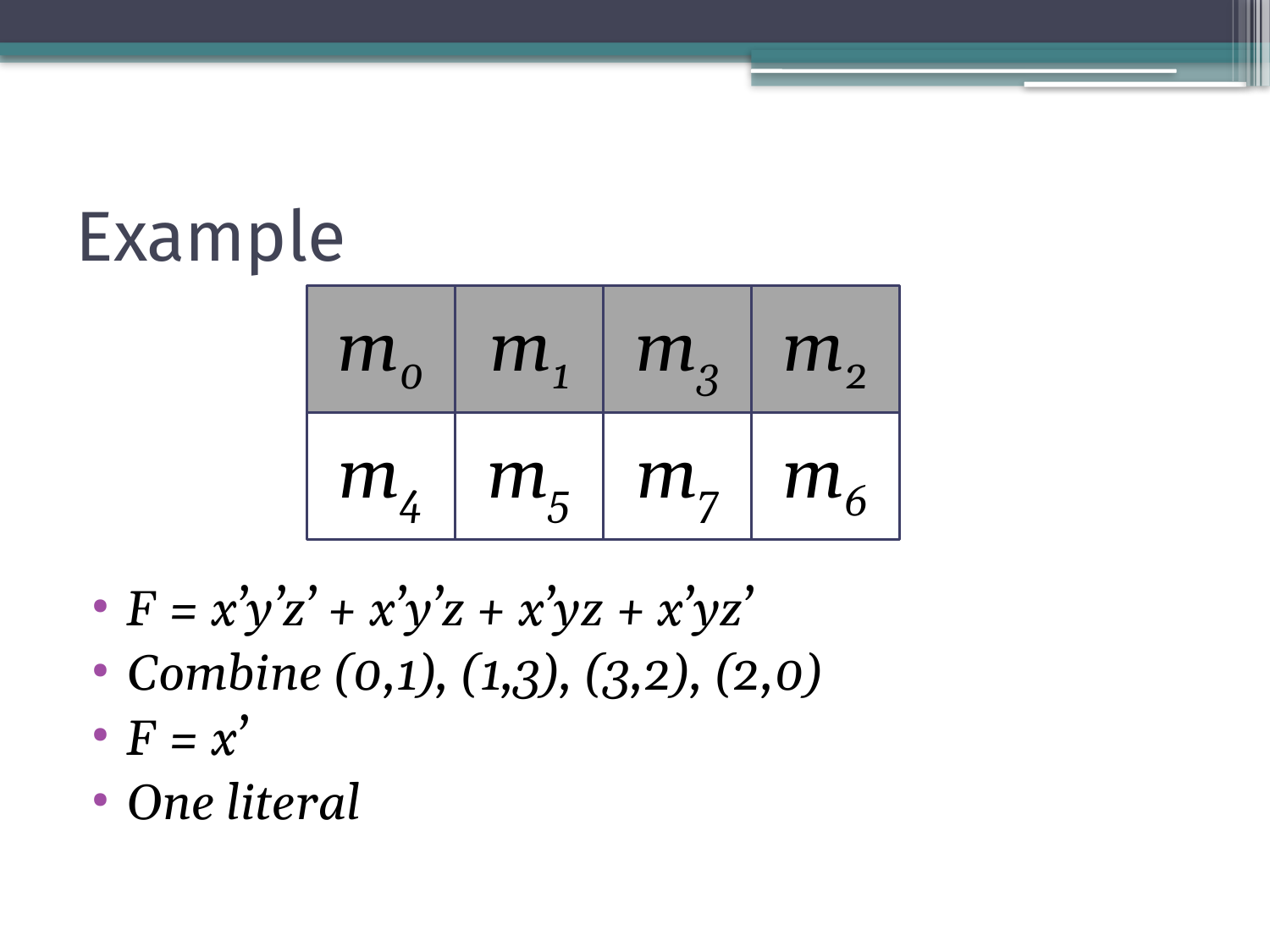

# Example
m0
m1
m3
m2

F = x’y’z’ + x’y’z + x’yz + x’yz’
Combine (0,1), (1,3), (3,2), (2,0)
F = x’
One literal

m4
m5
m7
m6